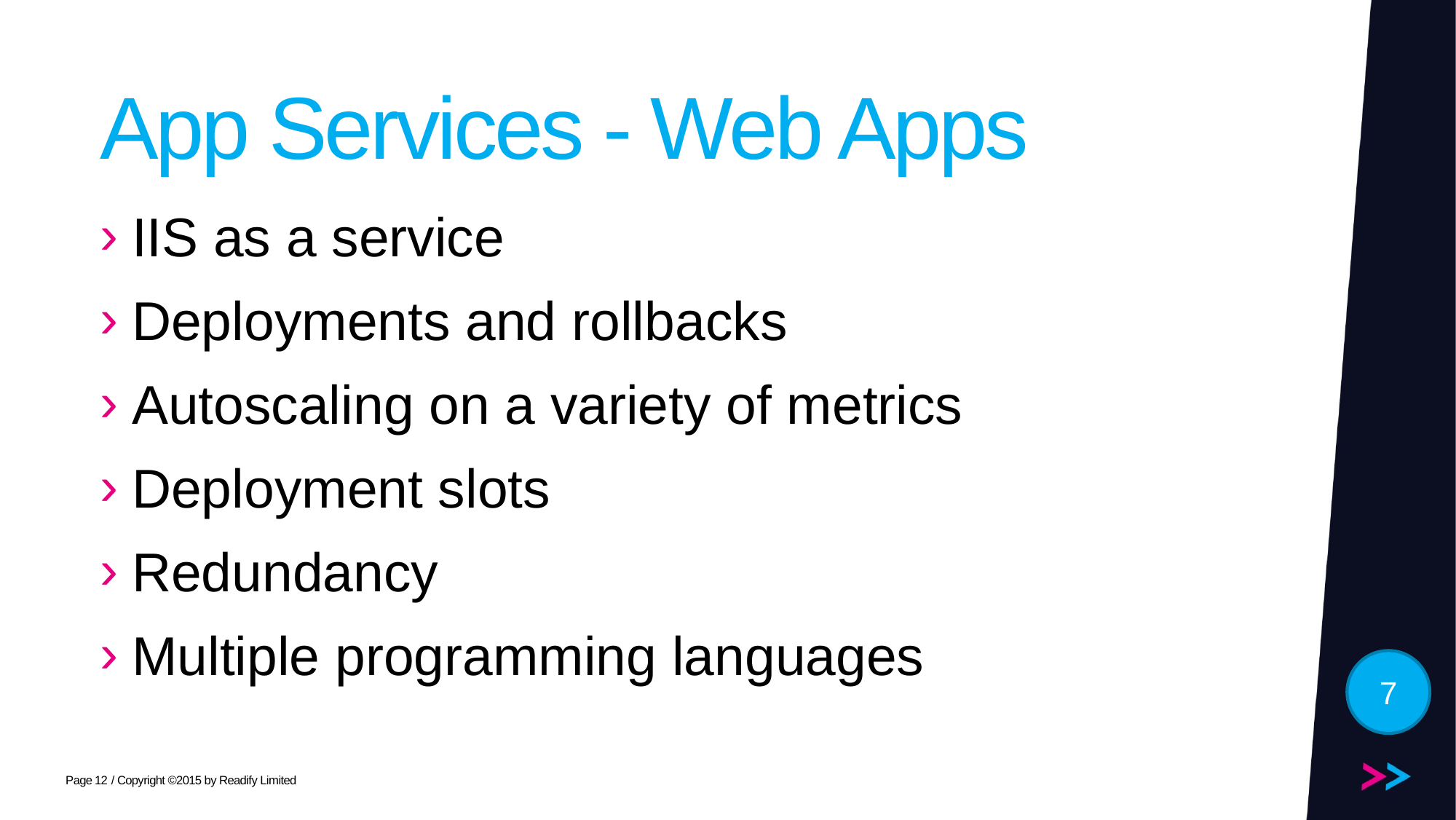

# App Services - Web Apps
IIS as a service
Deployments and rollbacks
Autoscaling on a variety of metrics
Deployment slots
Redundancy
Multiple programming languages

7
12
/ Copyright ©2015 by Readify Limited